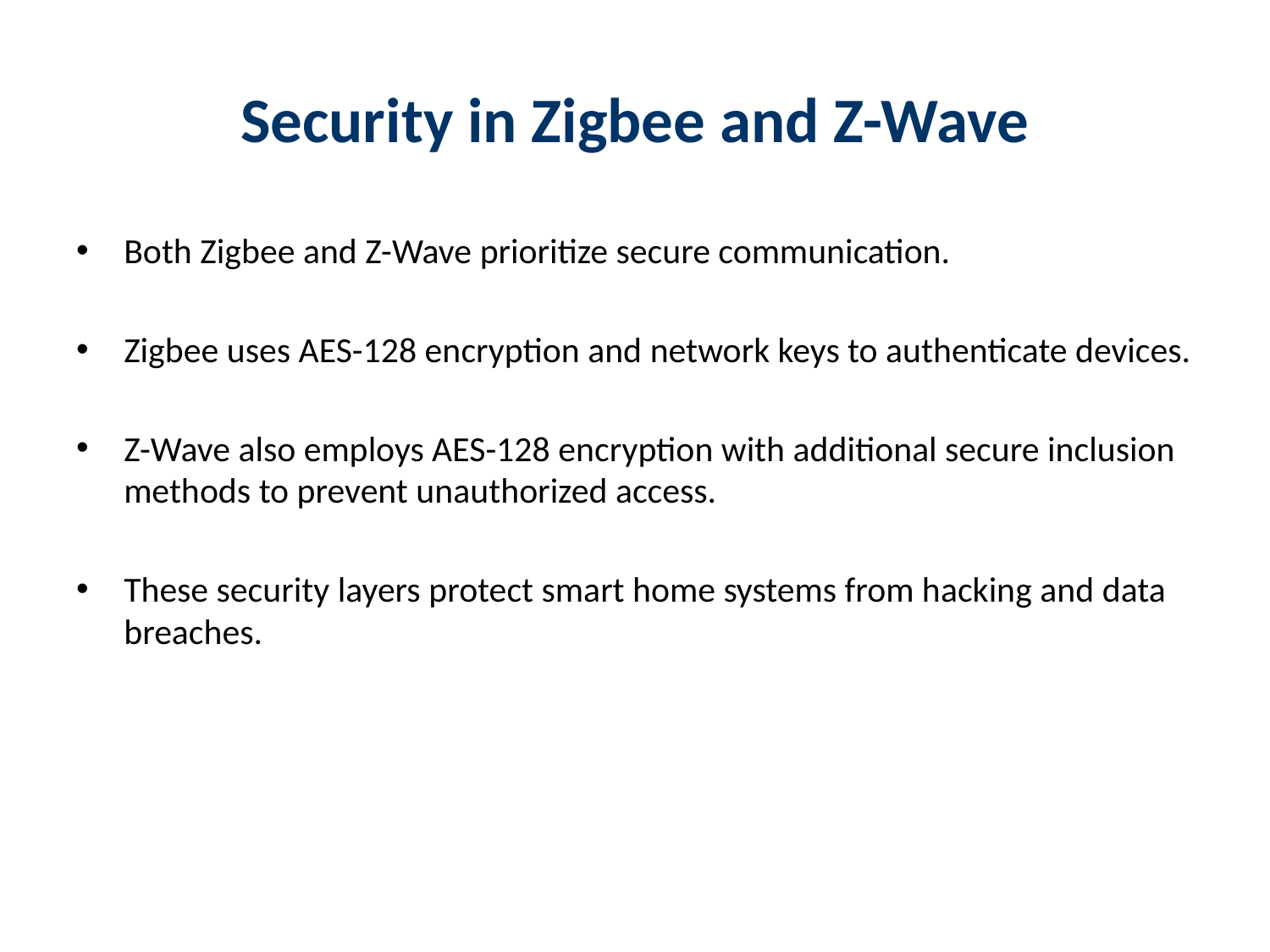

# Security in Zigbee and Z-Wave
Both Zigbee and Z-Wave prioritize secure communication.

Zigbee uses AES-128 encryption and network keys to authenticate devices.

Z-Wave also employs AES-128 encryption with additional secure inclusion methods to prevent unauthorized access.

These security layers protect smart home systems from hacking and data breaches.